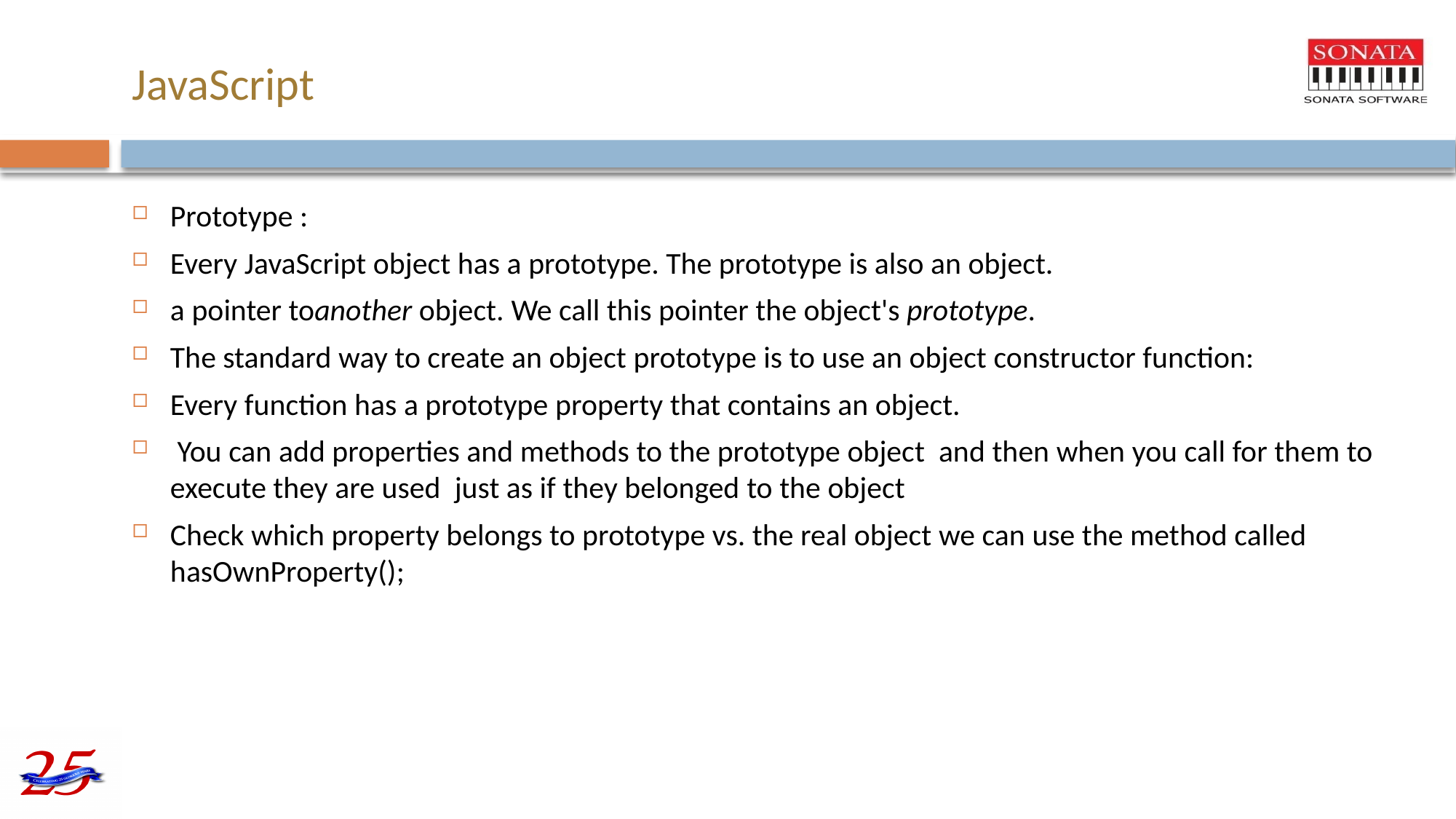

# JavaScript
Prototype :
Every JavaScript object has a prototype. The prototype is also an object.
a pointer toanother object. We call this pointer the object's prototype.
The standard way to create an object prototype is to use an object constructor function:
Every function has a prototype property that contains an object.
 You can add properties and methods to the prototype object  and then when you call for them to execute they are used  just as if they belonged to the object
Check which property belongs to prototype vs. the real object we can use the method called hasOwnProperty();